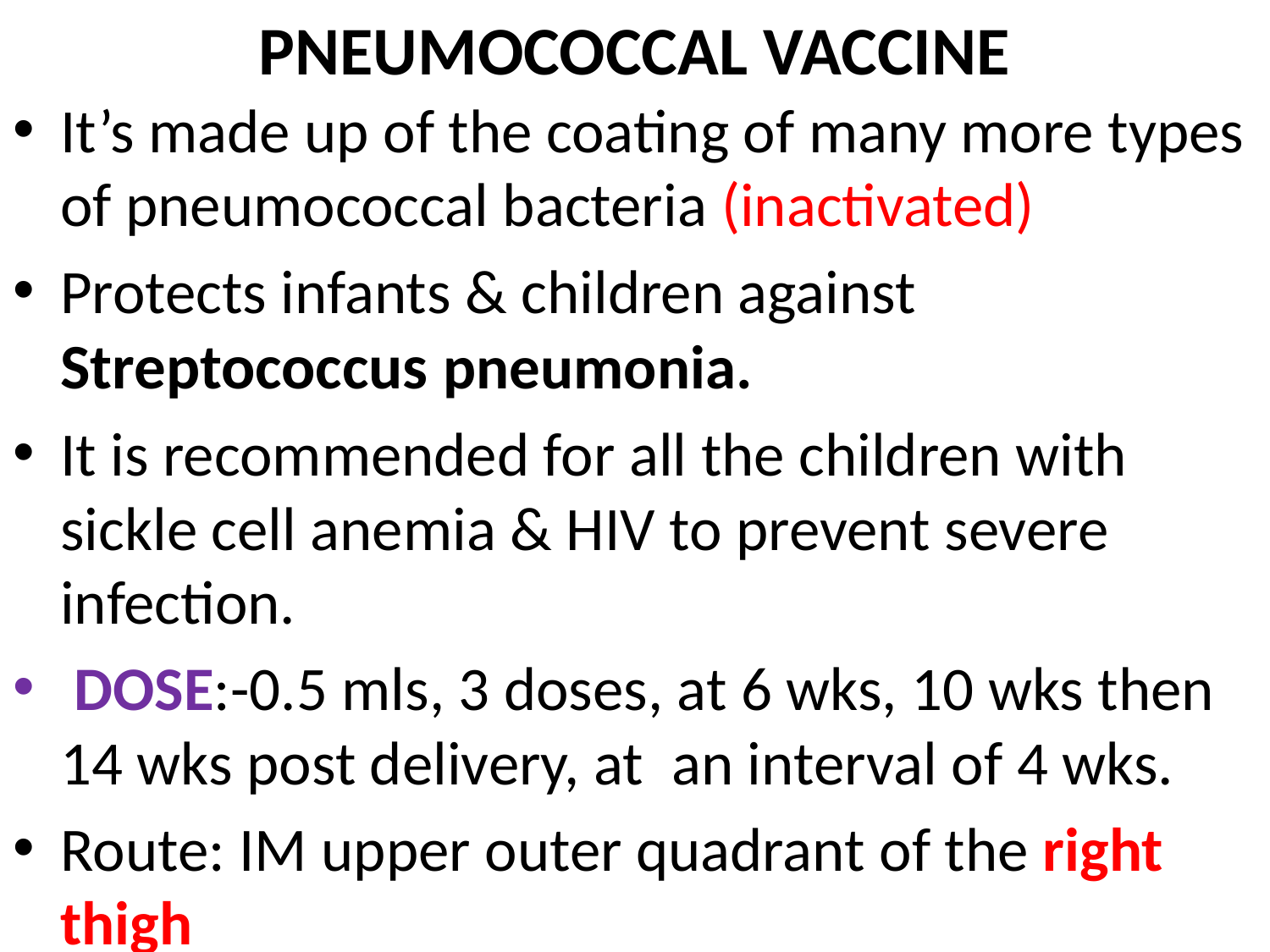

# PNEUMOCOCCAL VACCINE
It’s made up of the coating of many more types of pneumococcal bacteria (inactivated)
Protects infants & children against Streptococcus pneumonia.
It is recommended for all the children with sickle cell anemia & HIV to prevent severe infection.
 DOSE:-0.5 mls, 3 doses, at 6 wks, 10 wks then 14 wks post delivery, at  an interval of 4 wks.
Route: IM upper outer quadrant of the right thigh